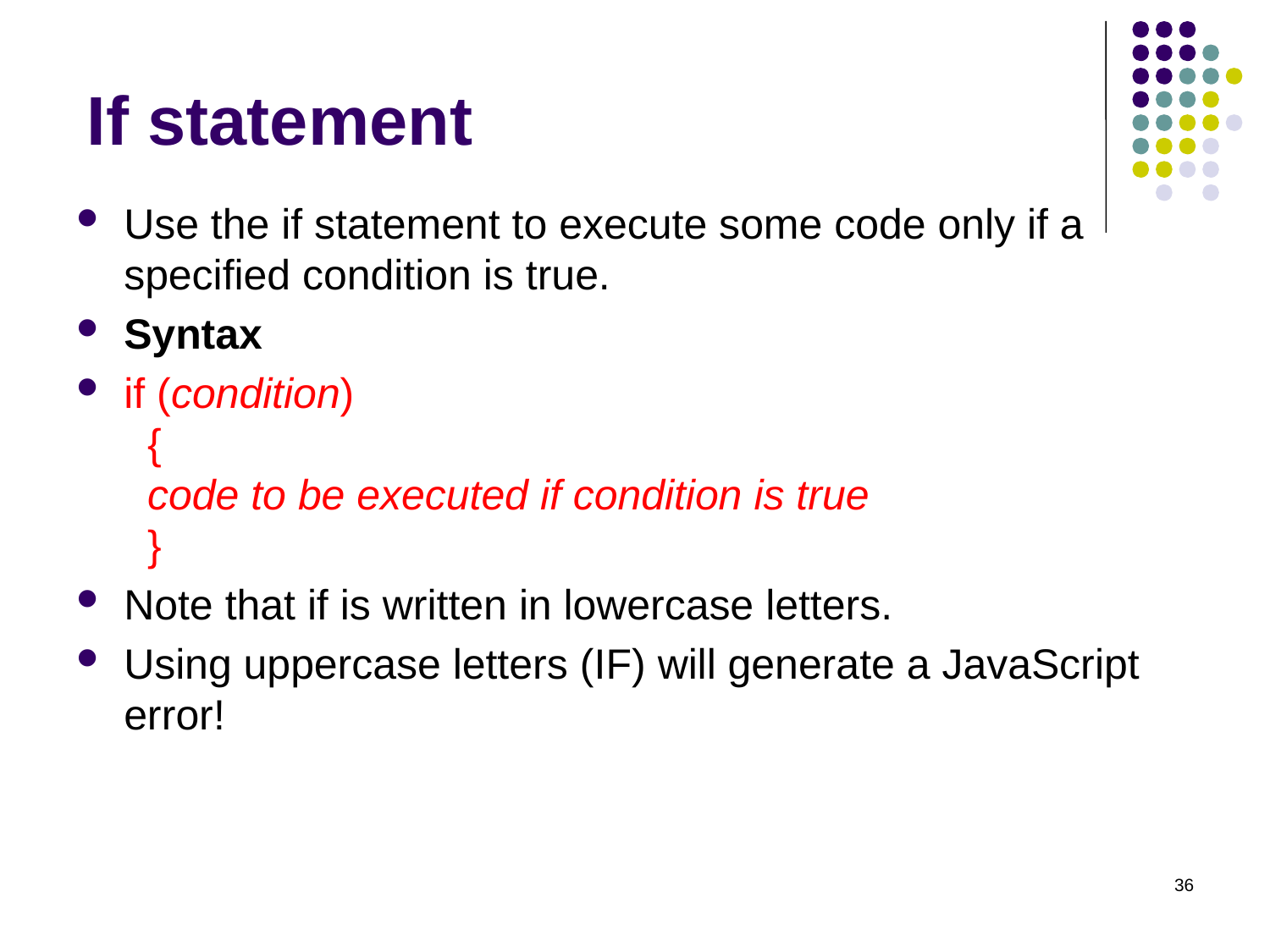

# If statement
Use the if statement to execute some code only if a specified condition is true.
Syntax
if (condition)
  {
  code to be executed if condition is true
  }
Note that if is written in lowercase letters.
Using uppercase letters (IF) will generate a JavaScript error!

36